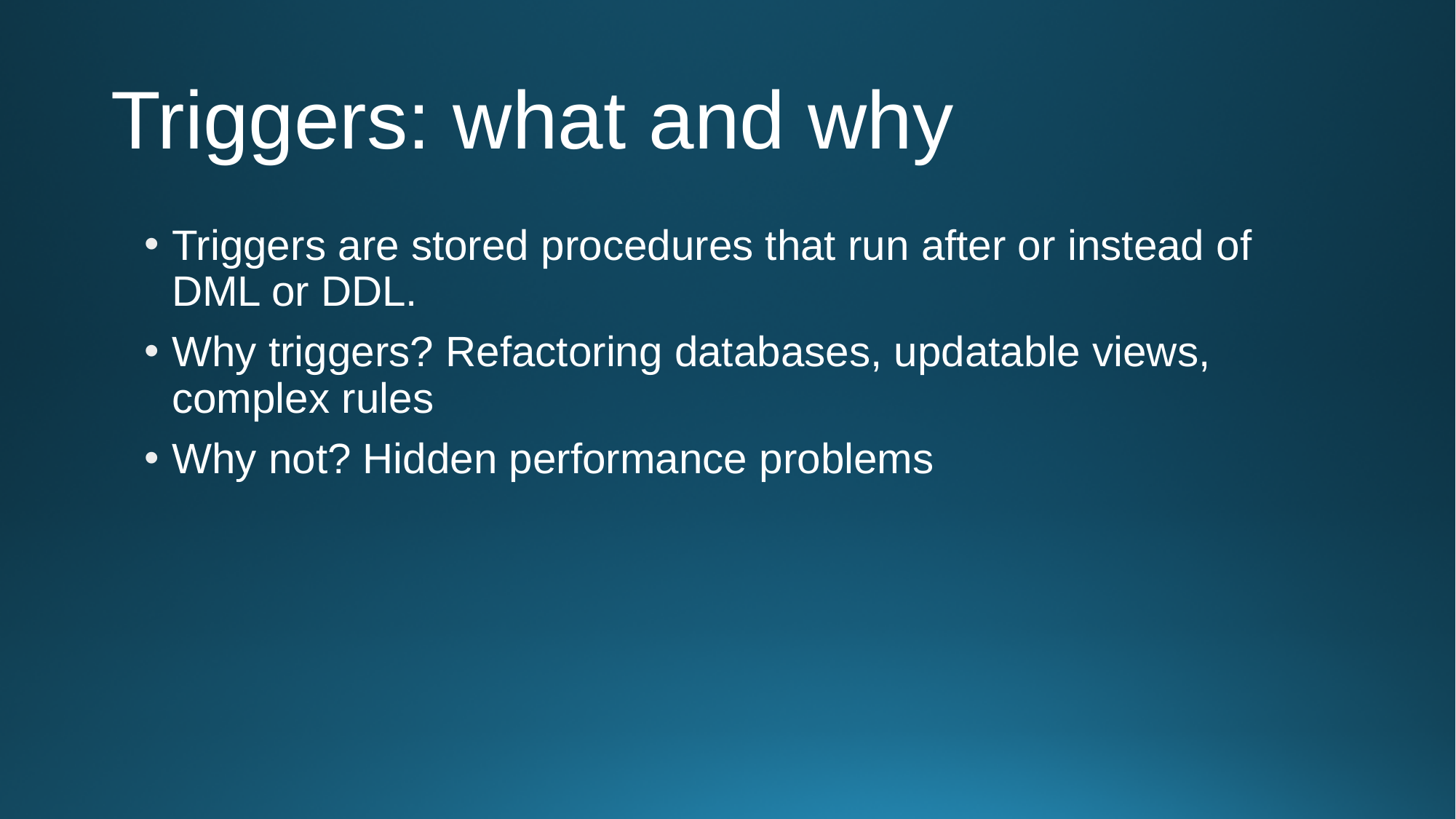

# Triggers: what and why
Triggers are stored procedures that run after or instead of DML or DDL.
Why triggers? Refactoring databases, updatable views, complex rules
Why not? Hidden performance problems